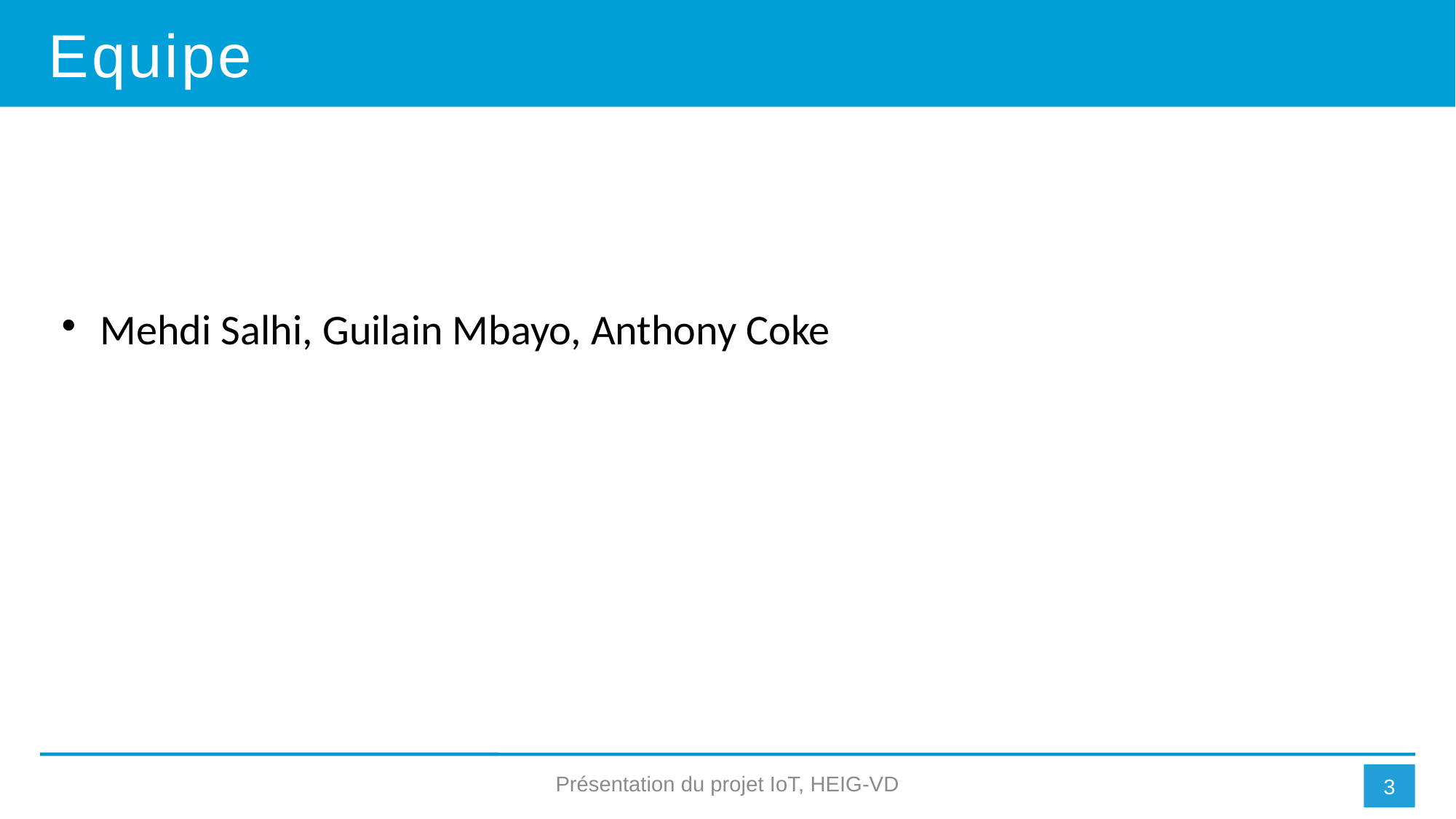

Equipe

Mehdi Salhi, Guilain Mbayo, Anthony Coke

Présentation du projet IoT, HEIG-VD
3